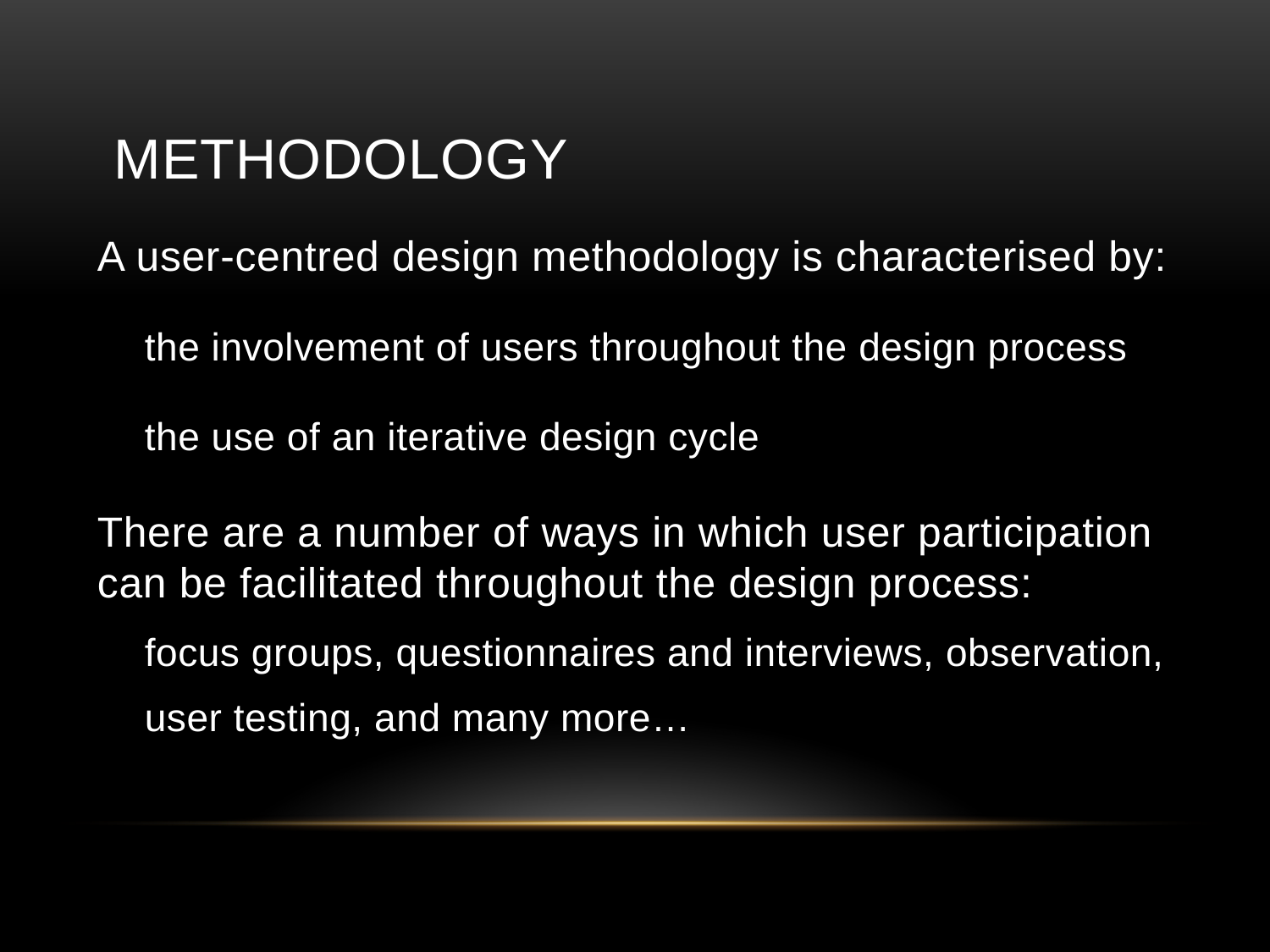

# Methodology
A user-centred design methodology is characterised by:

	the involvement of users throughout the design process

	the use of an iterative design cycle

There are a number of ways in which user participation can be facilitated throughout the design process:
	focus groups, questionnaires and interviews, observation,
	user testing, and many more…